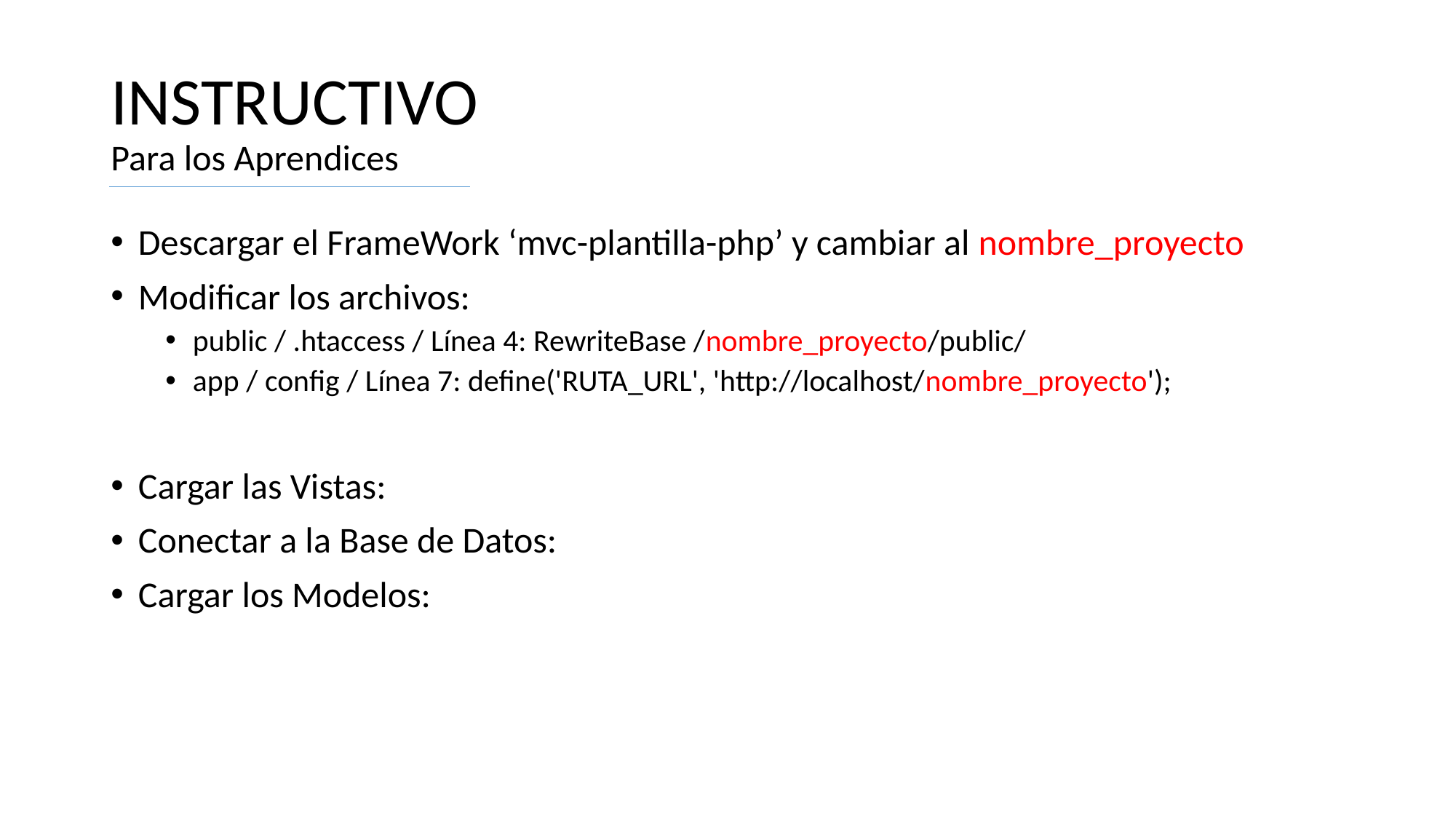

# INSTRUCTIVO Para los Aprendices
Descargar el FrameWork ‘mvc-plantilla-php’ y cambiar al nombre_proyecto
Modificar los archivos:
public / .htaccess / Línea 4: RewriteBase /nombre_proyecto/public/
app / config / Línea 7: define('RUTA_URL', 'http://localhost/nombre_proyecto');

Cargar las Vistas:
Conectar a la Base de Datos:
Cargar los Modelos: